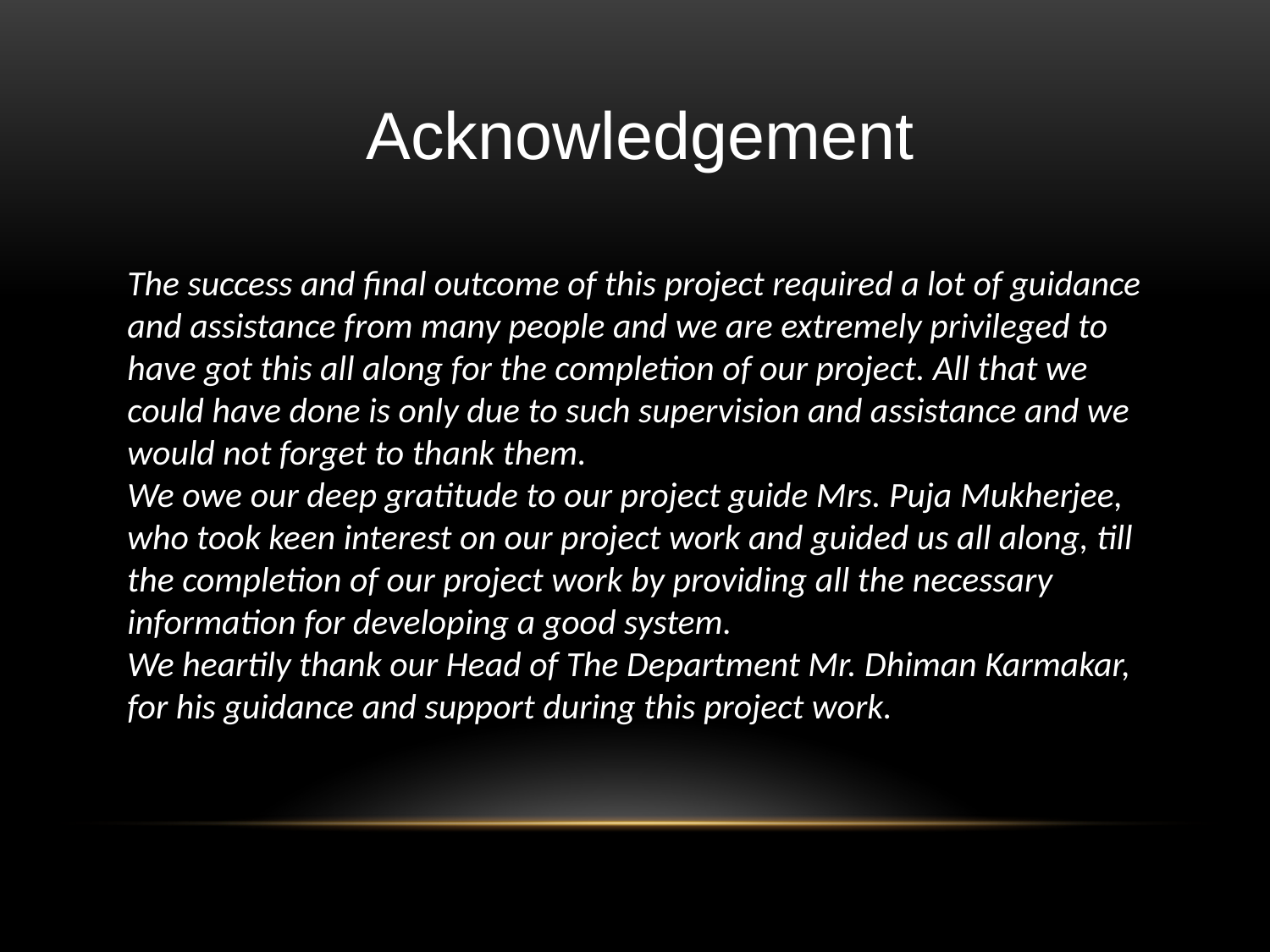

Acknowledgement

The success and final outcome of this project required a lot of guidance and assistance from many people and we are extremely privileged to have got this all along for the completion of our project. All that we could have done is only due to such supervision and assistance and we would not forget to thank them.
We owe our deep gratitude to our project guide Mrs. Puja Mukherjee, who took keen interest on our project work and guided us all along, till the completion of our project work by providing all the necessary information for developing a good system.
We heartily thank our Head of The Department Mr. Dhiman Karmakar, for his guidance and support during this project work.